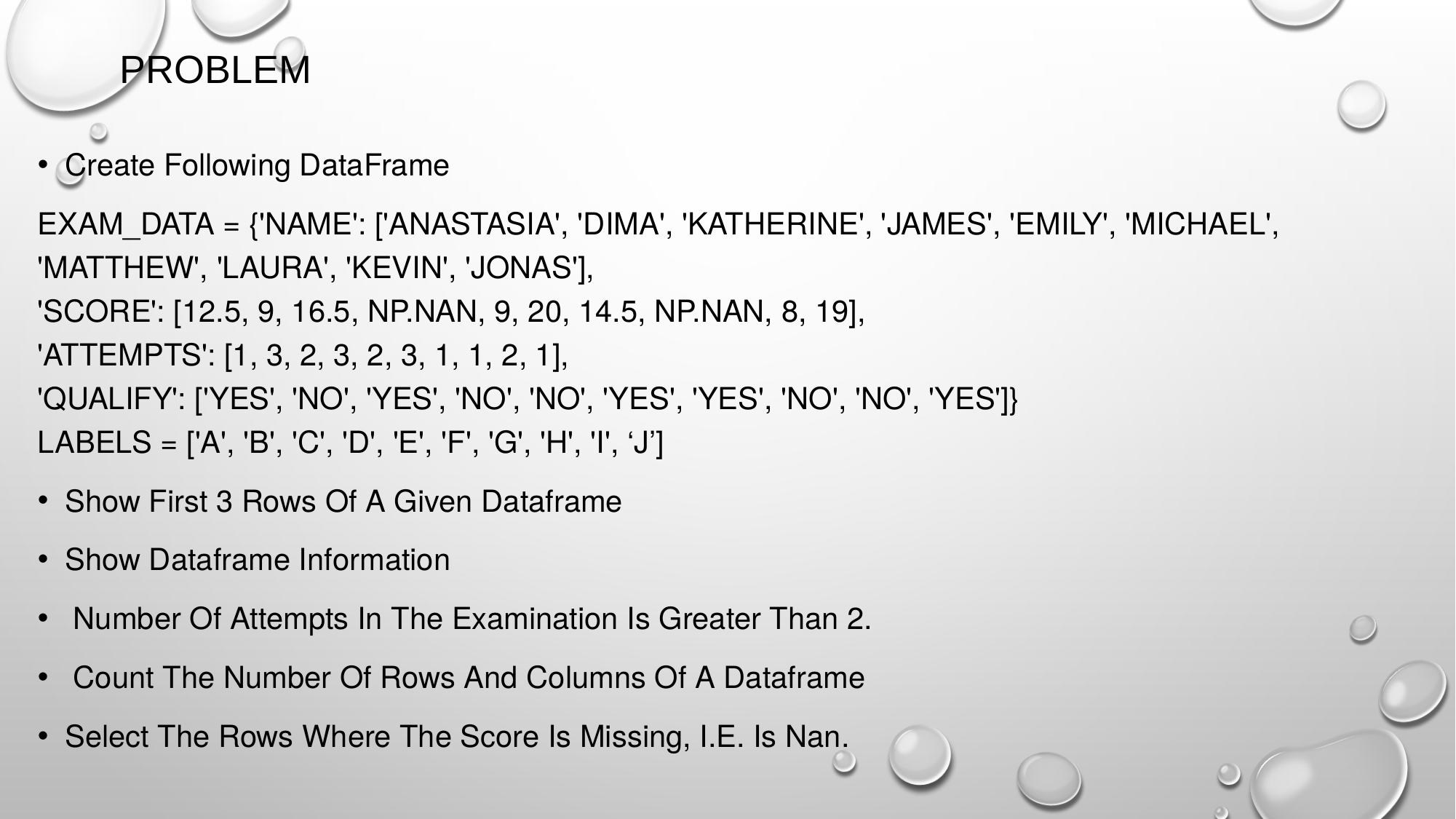

# problem
Create Following DataFrame
exam_data = {'name': ['Anastasia', 'Dima', 'Katherine', 'James', 'Emily', 'Michael', 'Matthew', 'Laura', 'Kevin', 'Jonas'],
'score': [12.5, 9, 16.5, np.nan, 9, 20, 14.5, np.nan, 8, 19],
'attempts': [1, 3, 2, 3, 2, 3, 1, 1, 2, 1],
'qualify': ['yes', 'no', 'yes', 'no', 'no', 'yes', 'yes', 'no', 'no', 'yes']}
labels = ['a', 'b', 'c', 'd', 'e', 'f', 'g', 'h', 'i', ‘j’]
Show First 3 Rows Of A Given Dataframe
Show Dataframe Information
 Number Of Attempts In The Examination Is Greater Than 2.
 Count The Number Of Rows And Columns Of A Dataframe
Select The Rows Where The Score Is Missing, I.E. Is Nan.